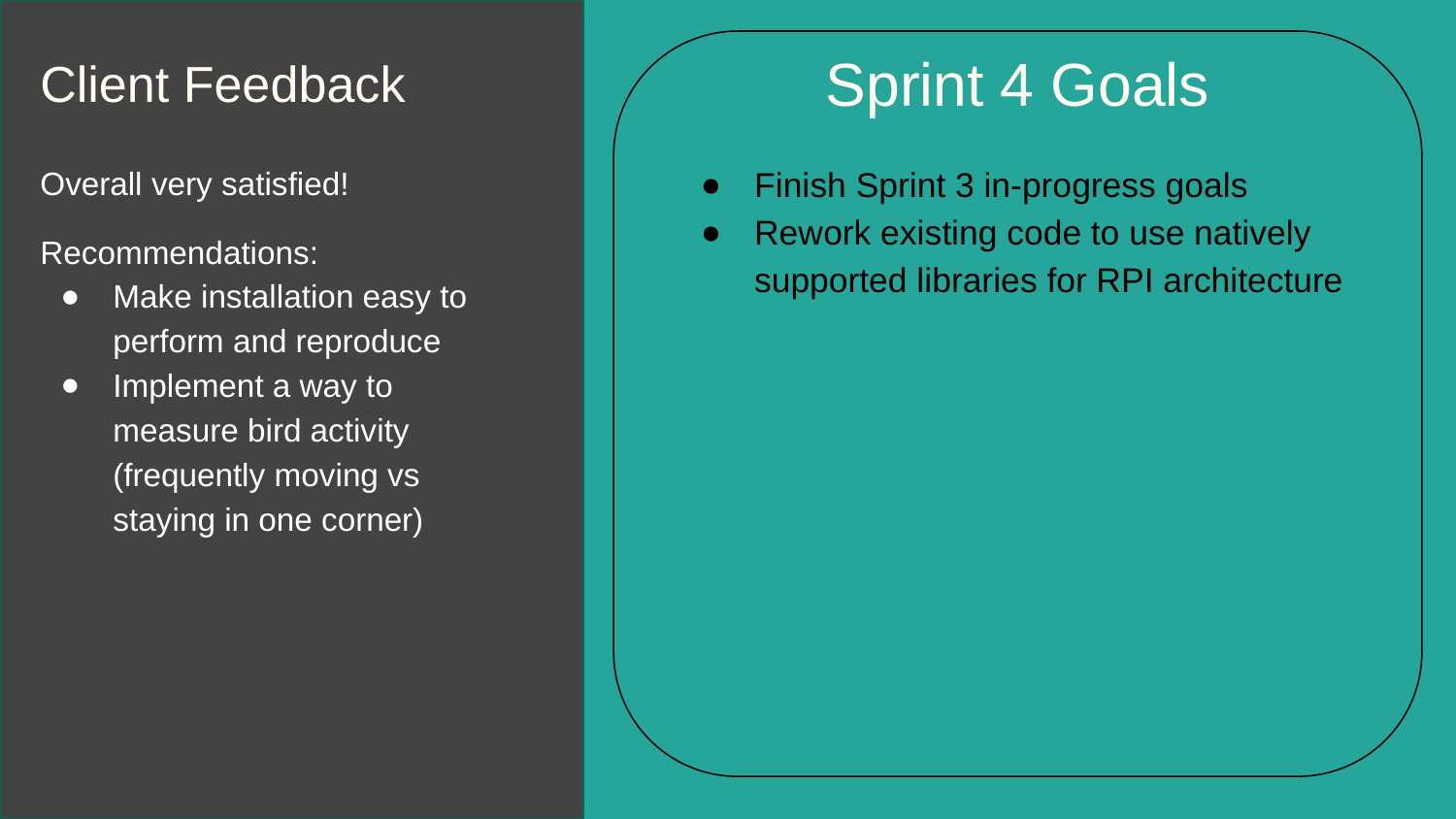

Client Feedback
# Sprint 4 Goals

Overall very satisfied!
Recommendations:
Make installation easy to perform and reproduce
Implement a way to measure bird activity (frequently moving vs staying in one corner)
Finish Sprint 3 in-progress goals
Rework existing code to use natively supported libraries for RPI architecture